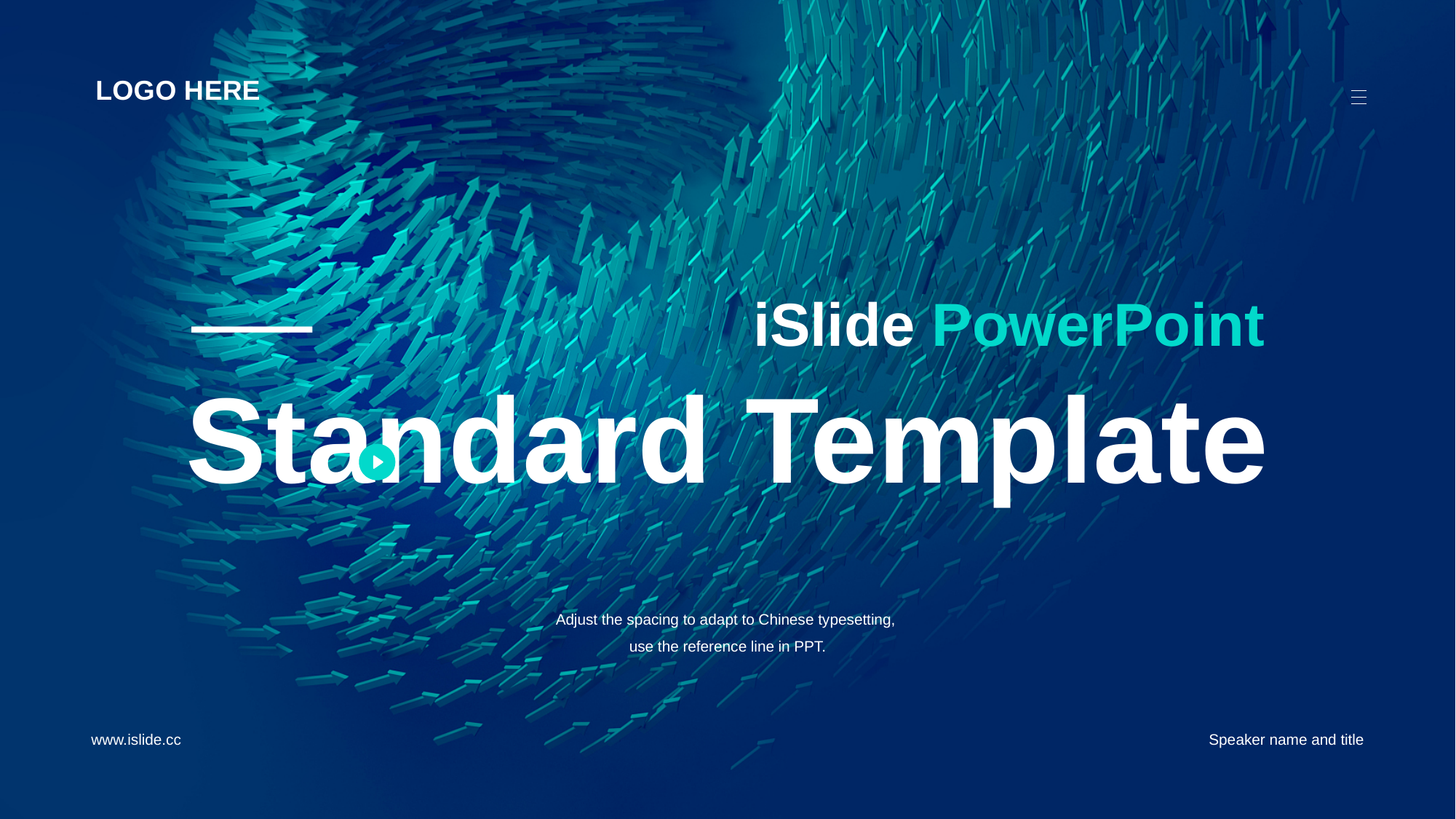

LOG O H ERE
——                           iSlide PowerPoint
# Stand ard Template

Adjust the spacing to ada pt to Chinese typesetting,
use the reference line in PPT.
www. islide.cc
Spe aker name and title